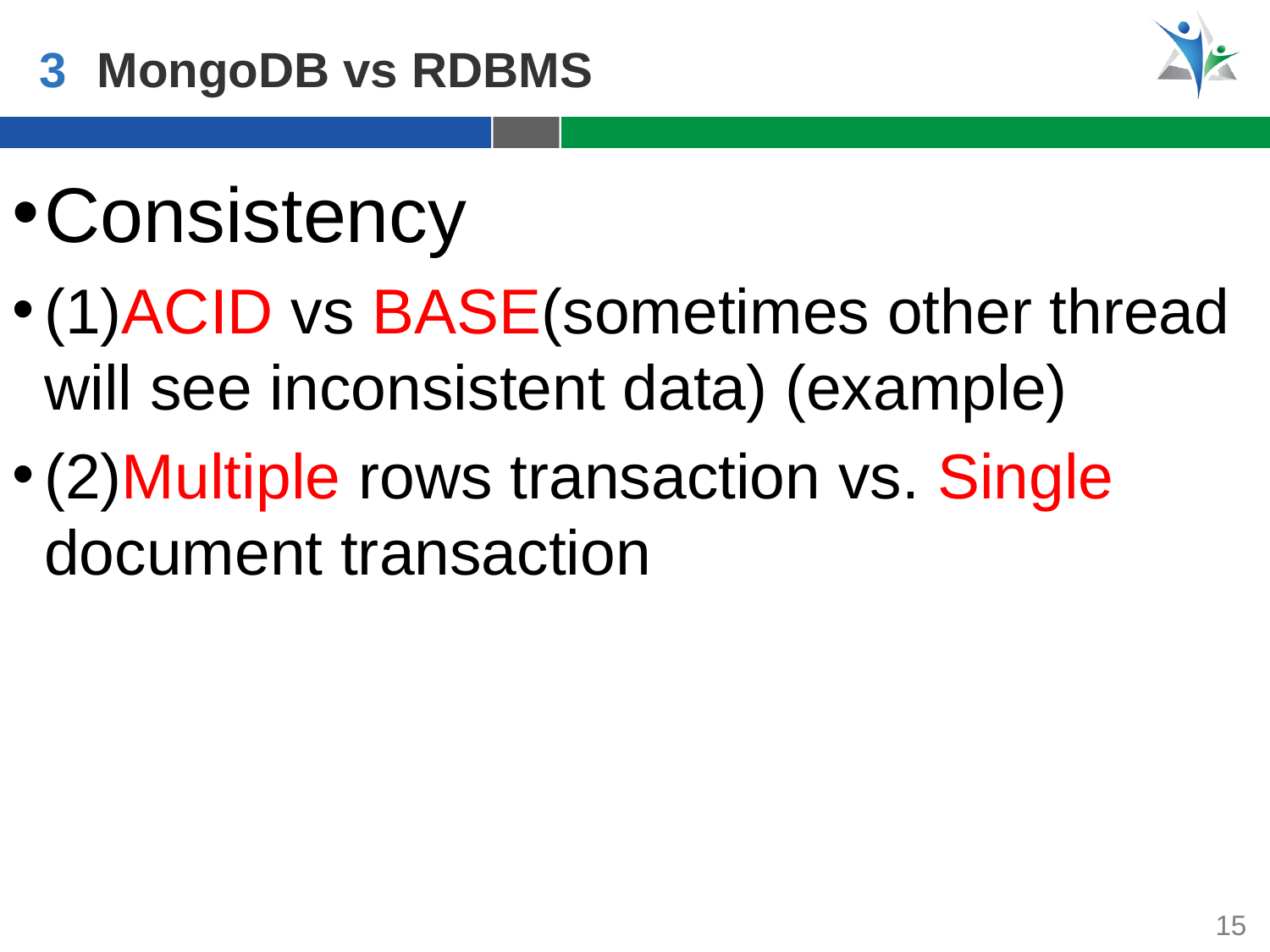

3
MongoDB vs RDBMS

Consistency
(1)ACID vs BASE(sometimes other thread will see inconsistent data) (example)
(2)Multiple rows transaction vs. Single document transaction